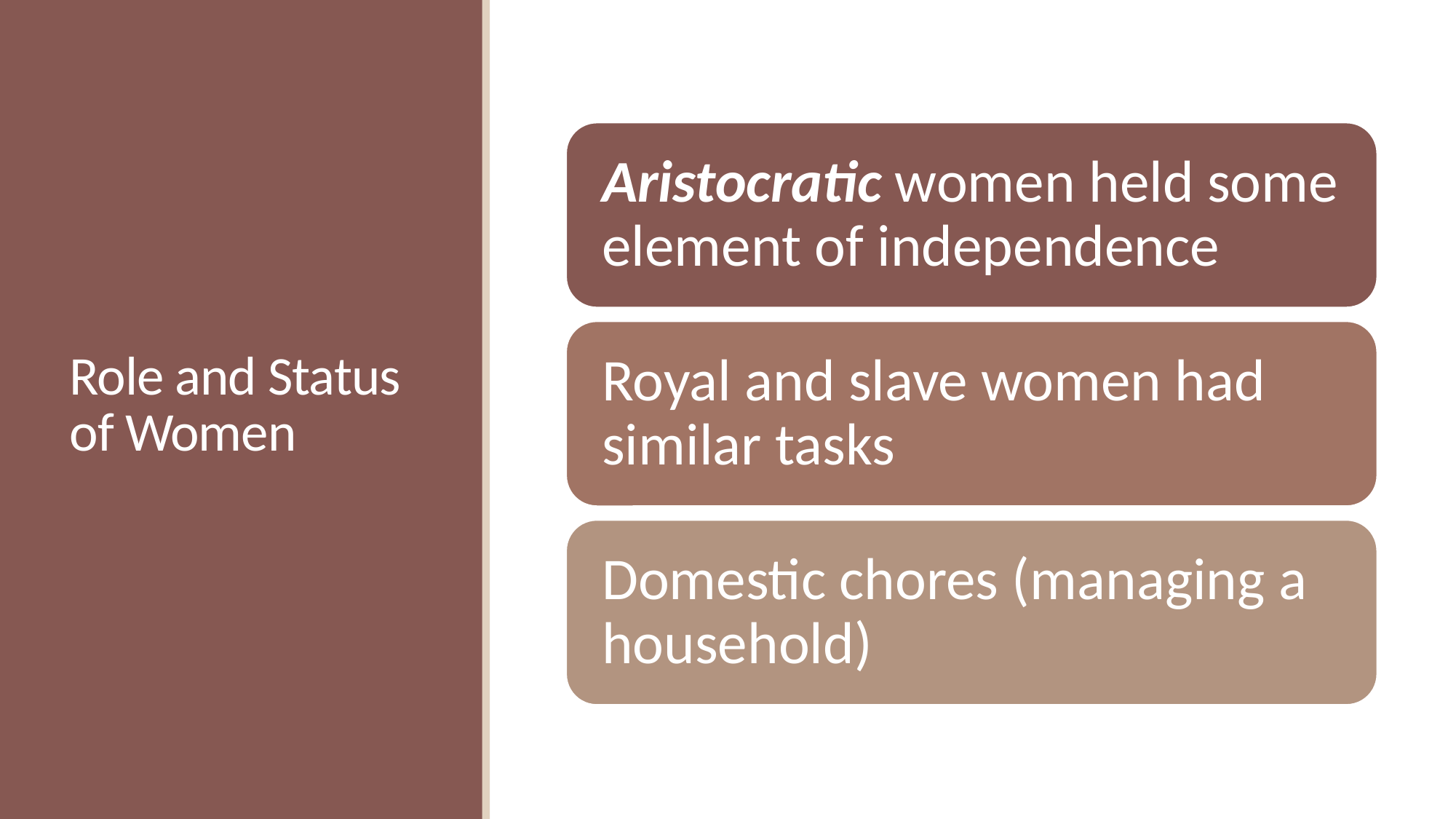

# Role and Status of Women
Aristocratic women held some element of independence
Royal and slave women had similar tasks
Domestic chores (managing a household)